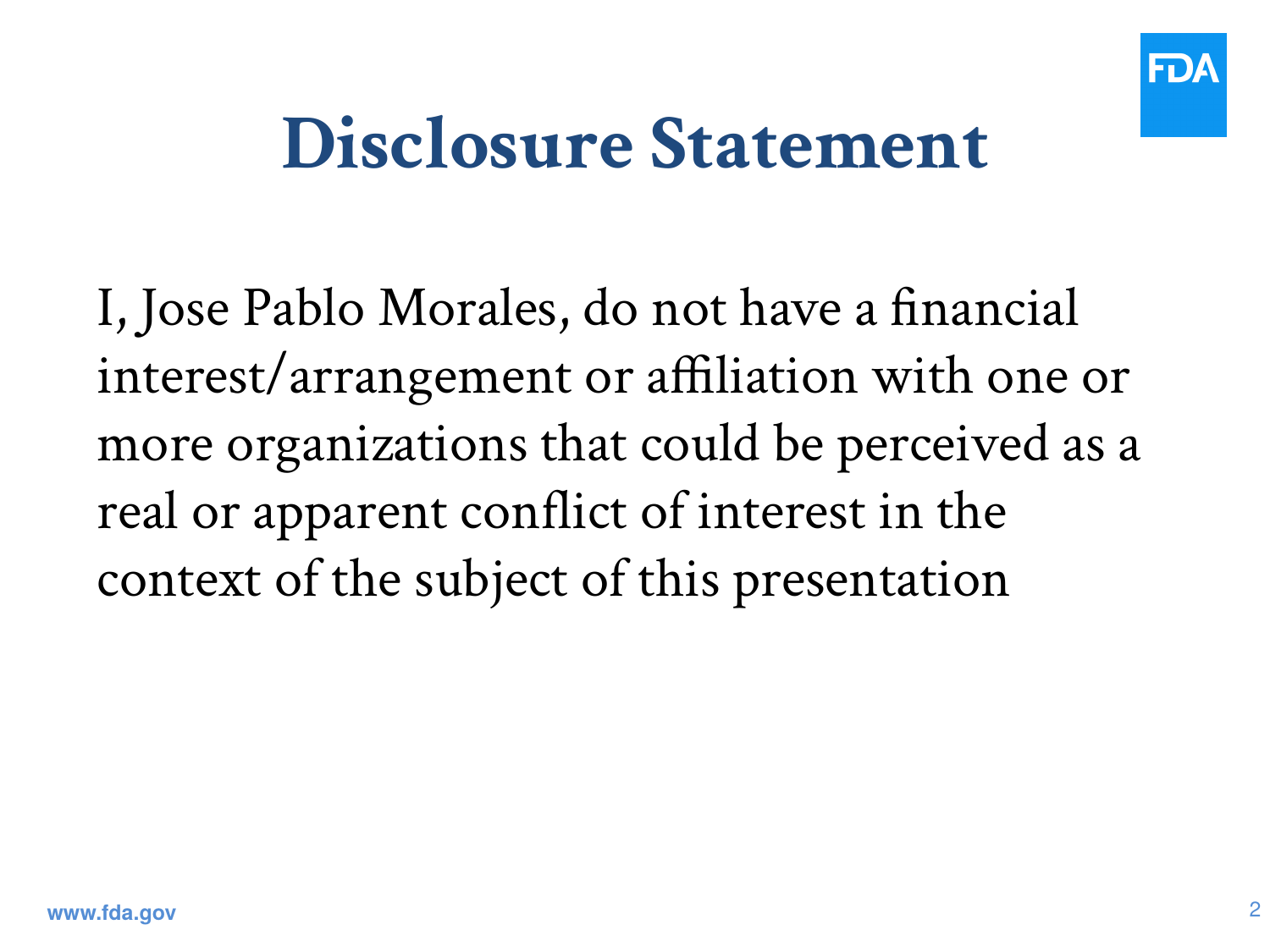

# Disclosure Statement
I, Jose Pablo Morales, do not have a financial interest/arrangement or affiliation with one or more organizations that could be perceived as a real or apparent conflict of interest in the context of the subject of this presentation
www.fda.gov